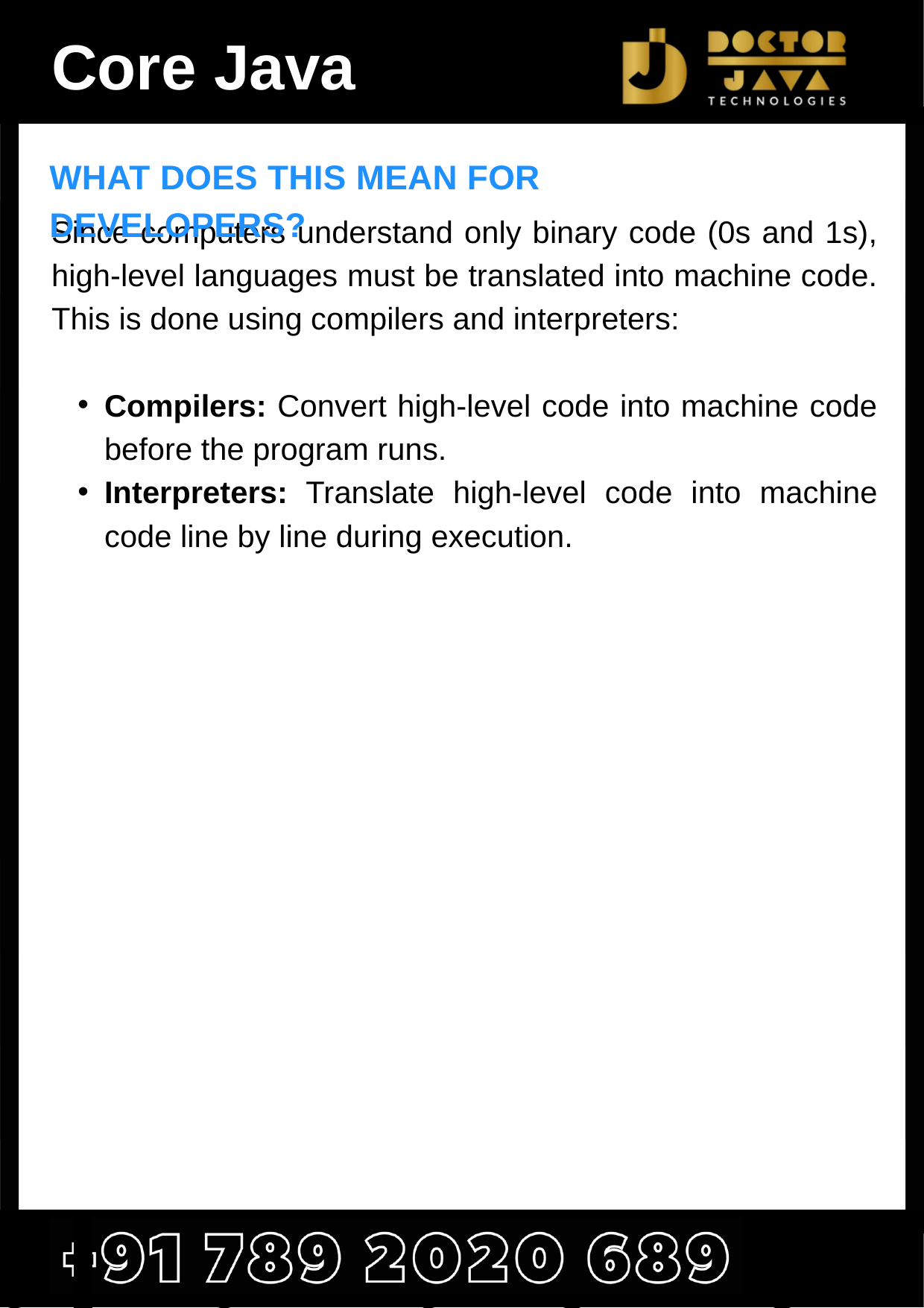

Core Java

WHAT DOES THIS MEAN FOR DEVELOPERS?
Since computers understand only binary code (0s and 1s), high-level languages must be translated into machine code. This is done using compilers and interpreters:

Compilers: Convert high-level code into machine code before the program runs.
Interpreters: Translate high-level code into machine code line by line during execution.